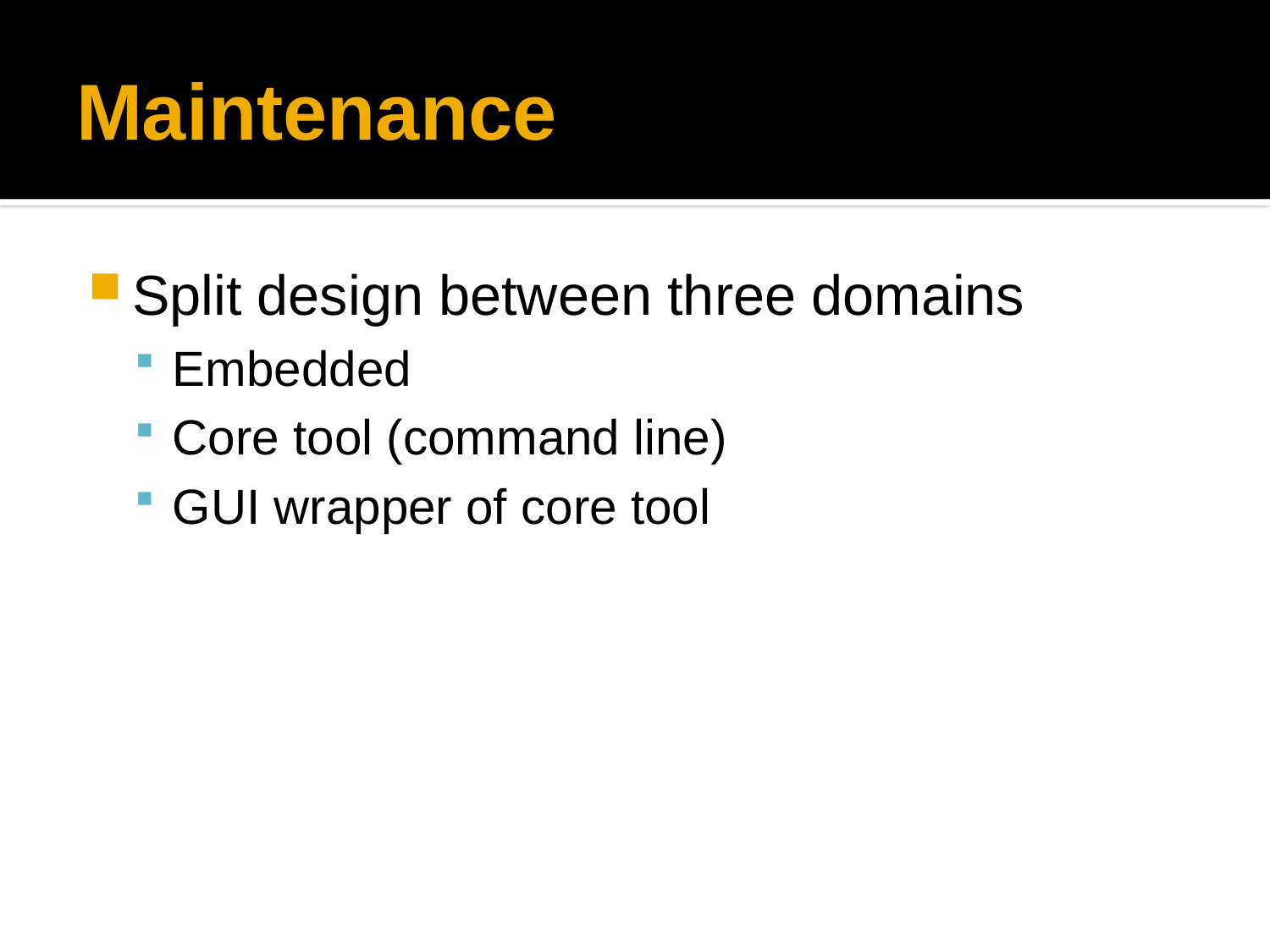

# Maintenance
Split design between three domains
Embedded
Core tool (command line)
GUI wrapper of core tool